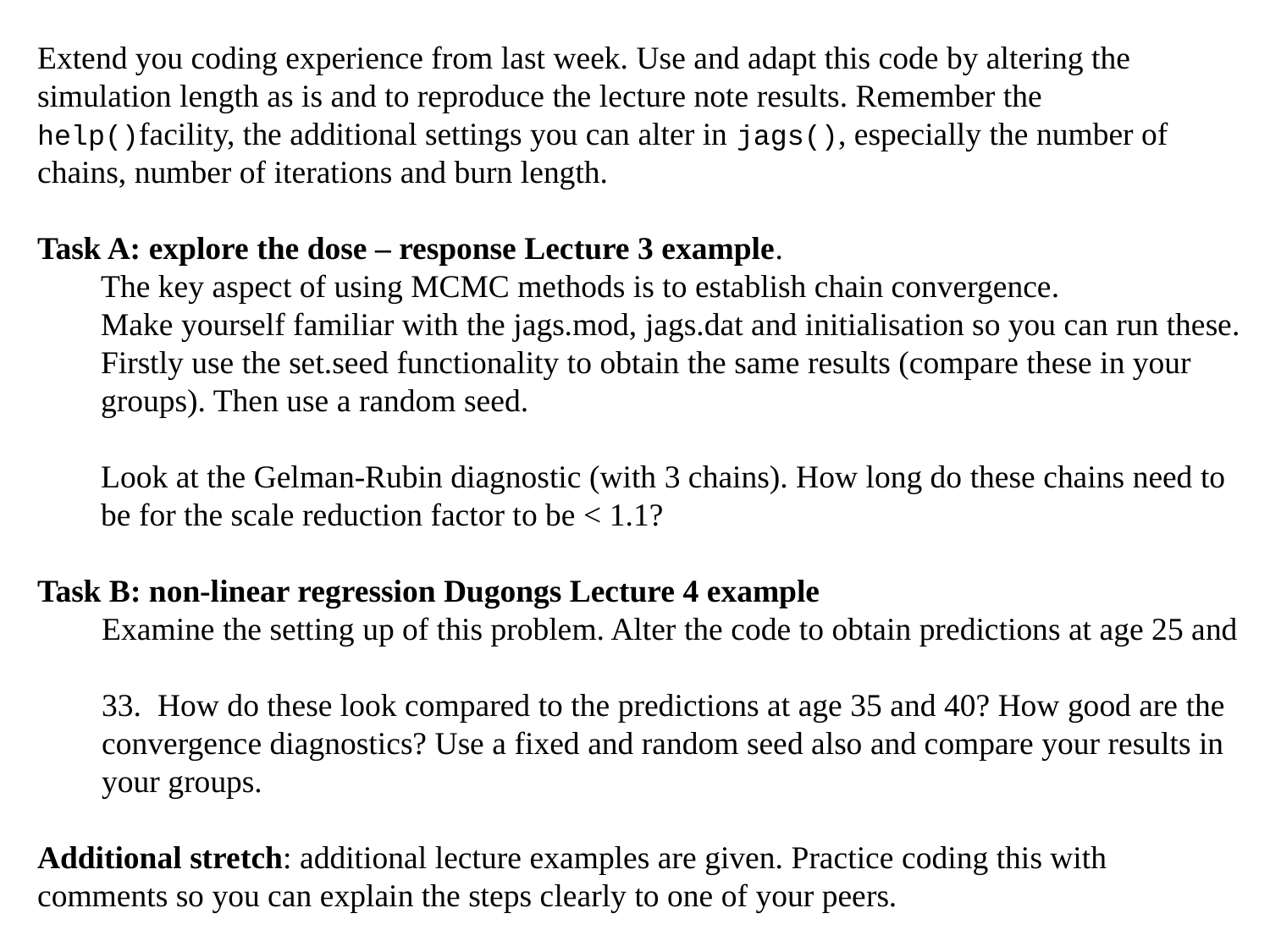

Extend you coding experience from last week. Use and adapt this code by altering the simulation length as is and to reproduce the lecture note results. Remember the help()facility, the additional settings you can alter in jags(), especially the number of chains, number of iterations and burn length.

Task A: explore the dose – response Lecture 3 example.
The key aspect of using MCMC methods is to establish chain convergence.
Make yourself familiar with the jags.mod, jags.dat and initialisation so you can run these. Firstly use the set.seed functionality to obtain the same results (compare these in your groups). Then use a random seed.

Look at the Gelman-Rubin diagnostic (with 3 chains). How long do these chains need to be for the scale reduction factor to be < 1.1?

Task B: non-linear regression Dugongs Lecture 4 example
        Examine the setting up of this problem. Alter the code to obtain predictions at age 25 and
        33.  How do these look compared to the predictions at age 35 and 40? How good are the
        convergence diagnostics? Use a fixed and random seed also and compare your results in
        your groups.

Additional stretch: additional lecture examples are given. Practice coding this with comments so you can explain the steps clearly to one of your peers.